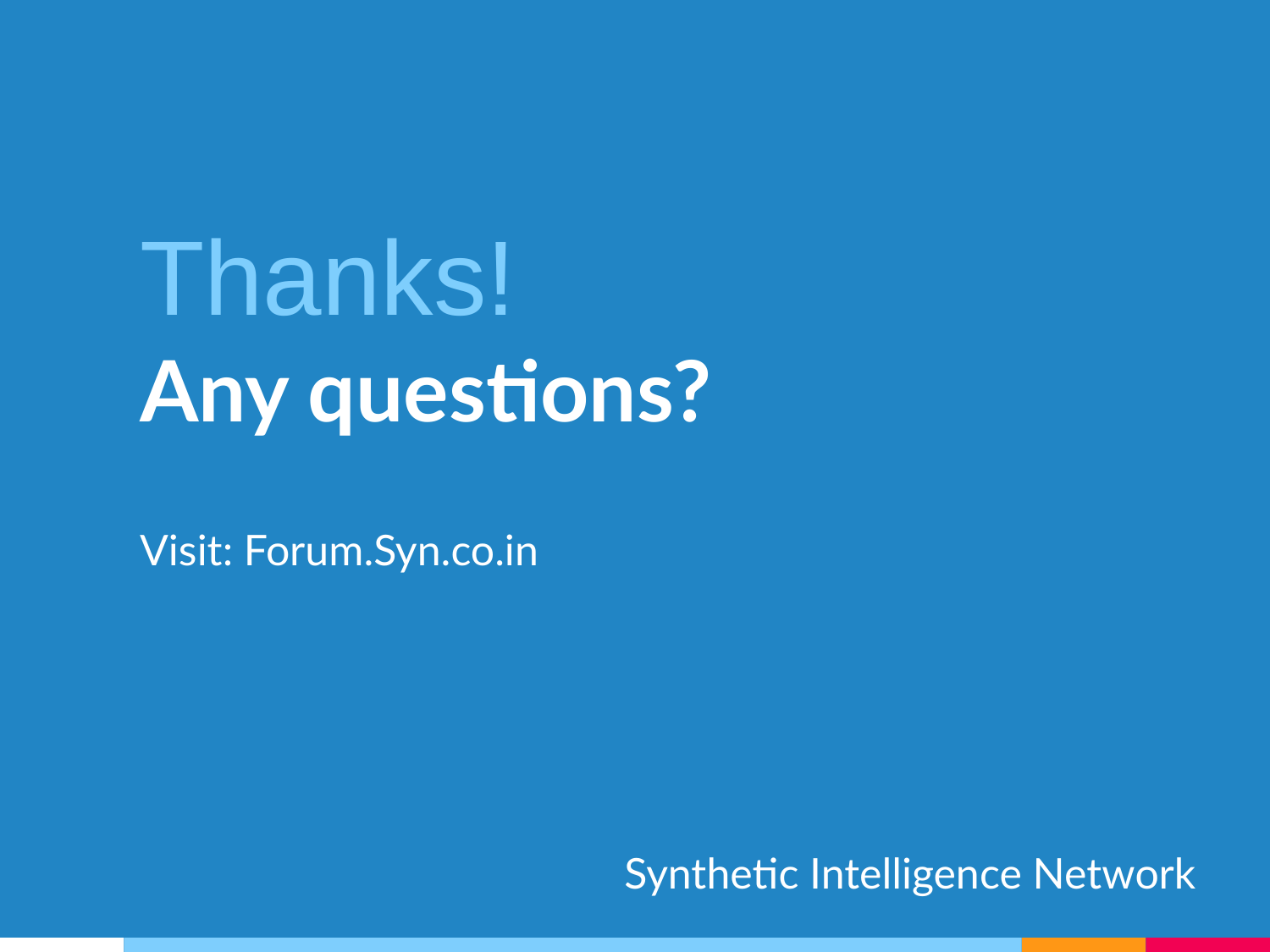

Thanks!
Any questions?
Visit: Forum.Syn.co.in

Synthetic Intelligence Network